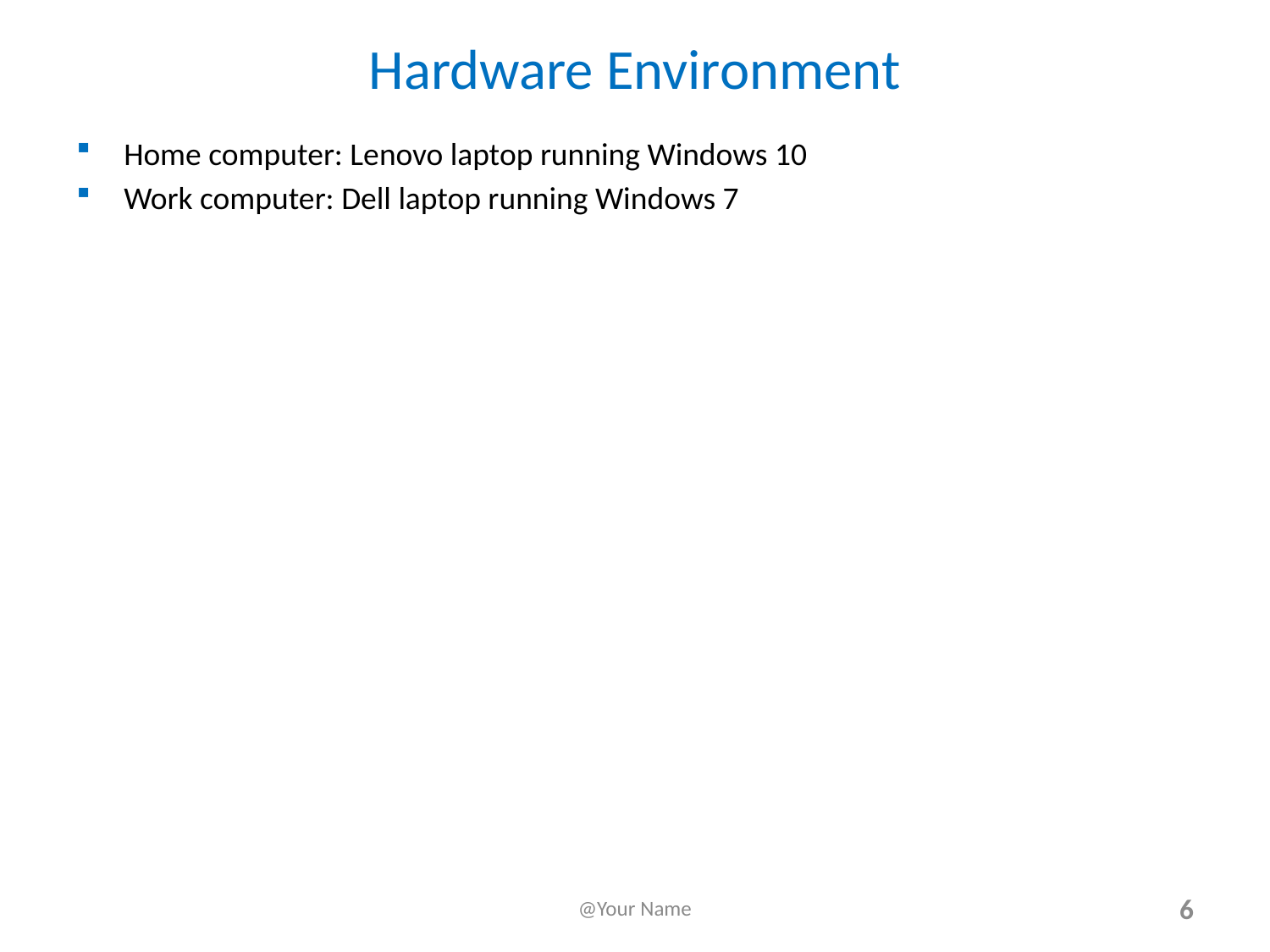

# Hardware Environment
Home computer: Lenovo laptop running Windows 10
Work computer: Dell laptop running Windows 7
@Your Name
6